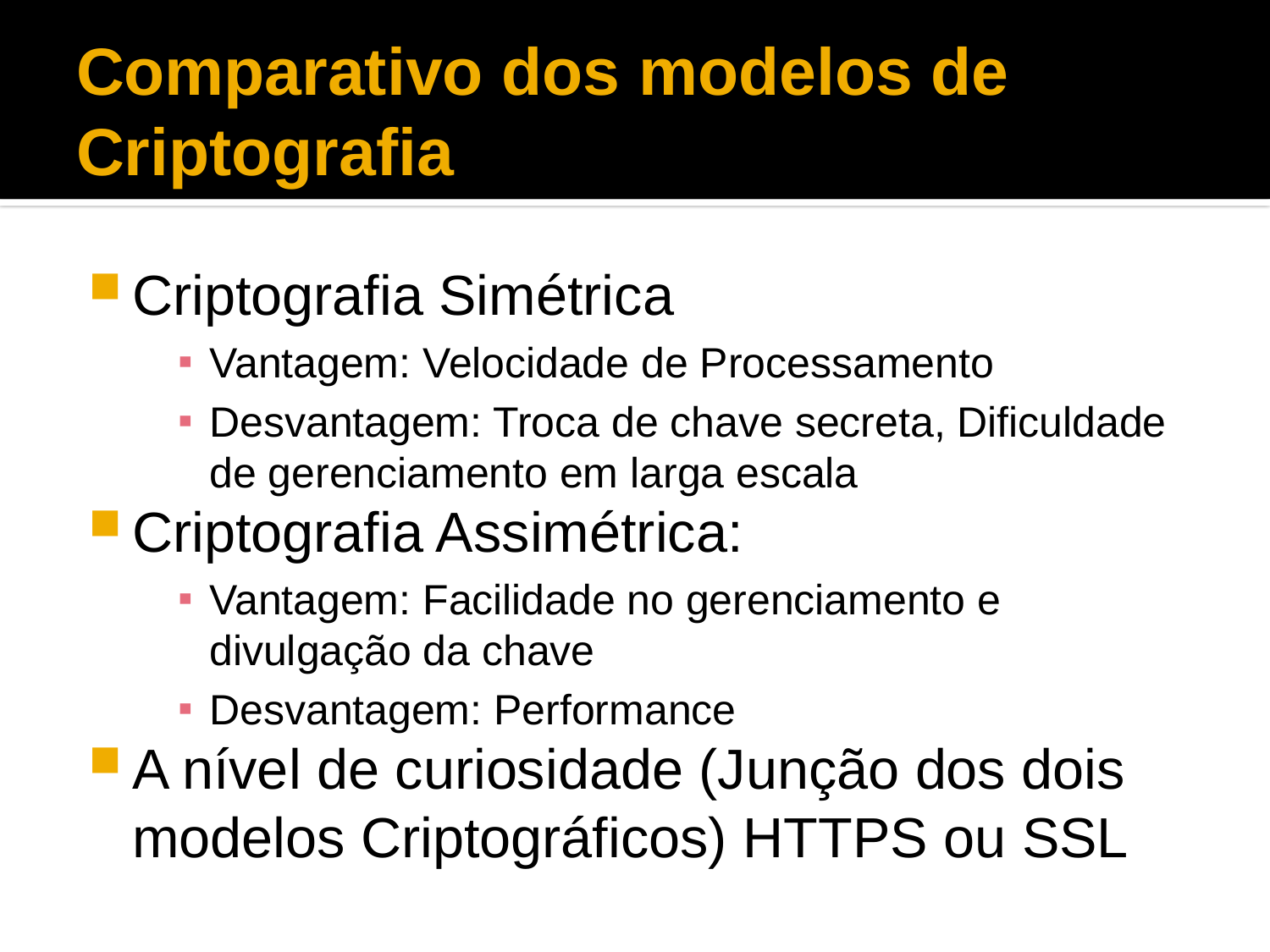

# Comparativo dos modelos de Criptografia
Criptografia Simétrica
Vantagem: Velocidade de Processamento
Desvantagem: Troca de chave secreta, Dificuldade de gerenciamento em larga escala
Criptografia Assimétrica:
Vantagem: Facilidade no gerenciamento e divulgação da chave
Desvantagem: Performance
A nível de curiosidade (Junção dos dois modelos Criptográficos) HTTPS ou SSL